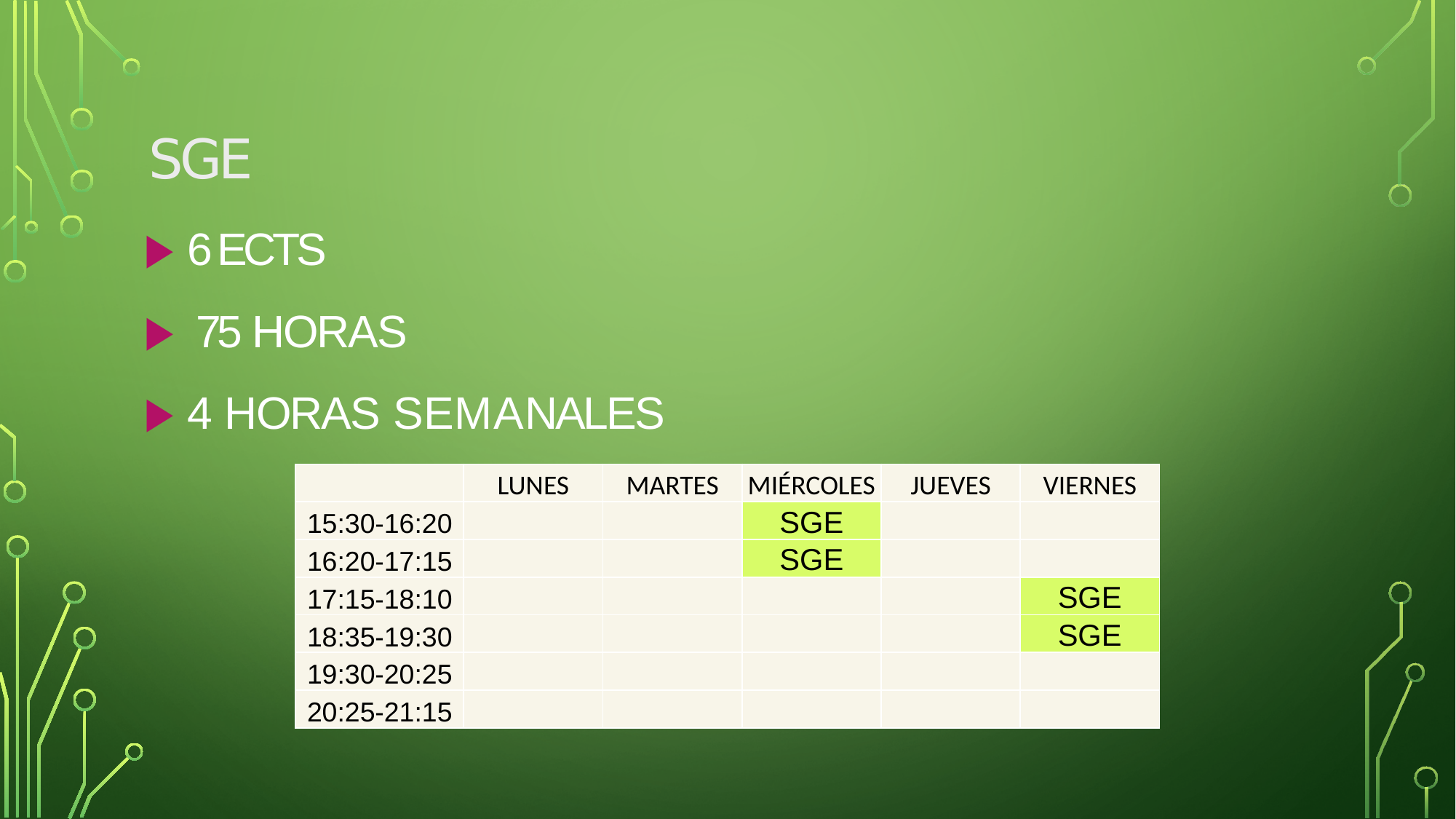

SGE
# ▶ 6 ects ▶  75 horas ▶ 4 horas semanales
|  | LUNES | MARTES | MIÉRCOLES | JUEVES | VIERNES |
| --- | --- | --- | --- | --- | --- |
| 15:30-16:20 |  |  | SGE |  |  |
| 16:20-17:15 |  |  | SGE |  |  |
| 17:15-18:10 |  |  |  |  | SGE |
| 18:35-19:30 |  |  |  |  | SGE |
| 19:30-20:25 |  |  |  |  |  |
| 20:25-21:15 |  |  |  |  |  |